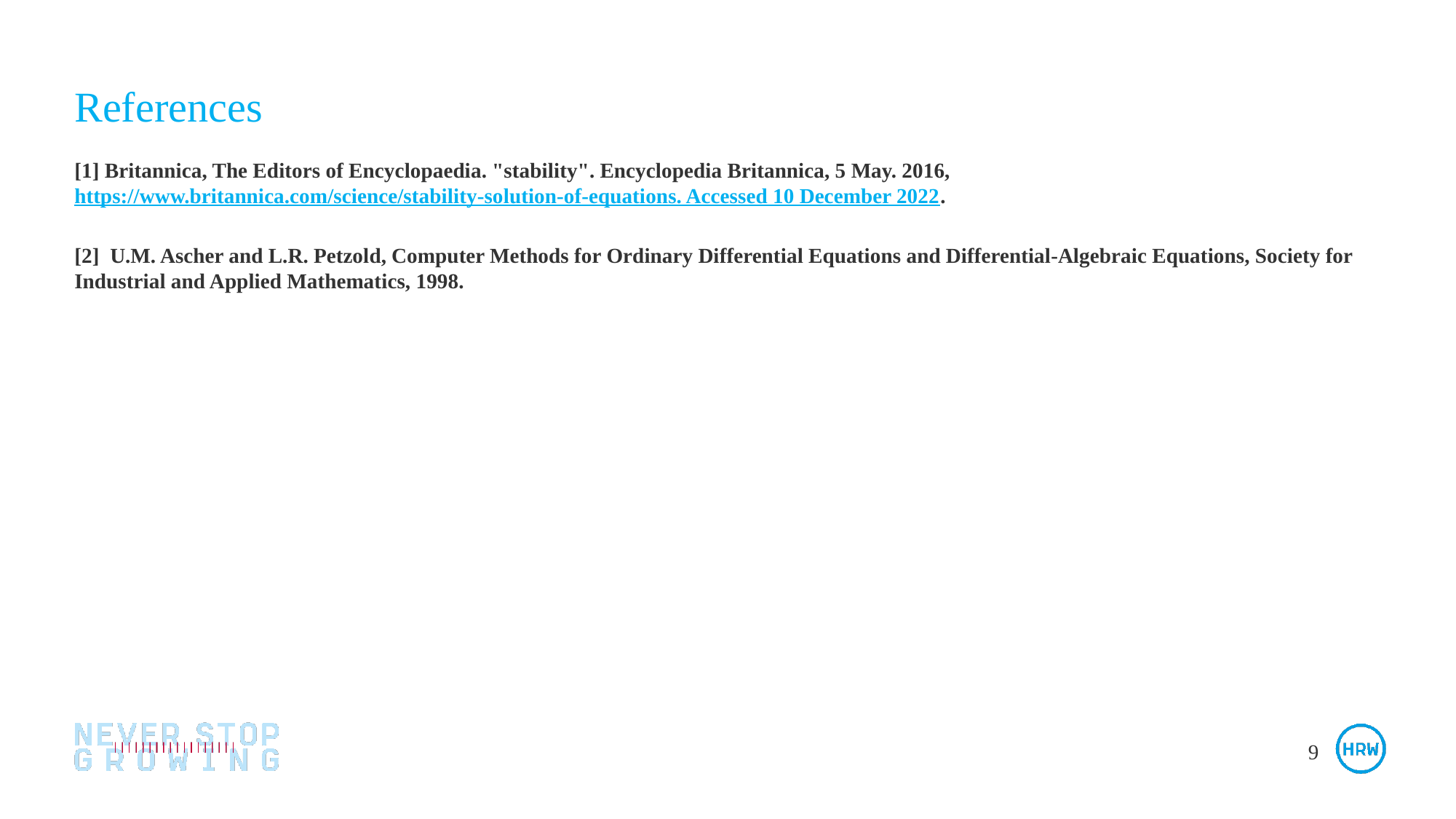

# References
[1] Britannica, The Editors of Encyclopaedia. "stability". Encyclopedia Britannica, 5 May. 2016, https://www.britannica.com/science/stability-solution-of-equations. Accessed 10 December 2022.

[2]  U.M. Ascher and L.R. Petzold, Computer Methods for Ordinary Differential Equations and Differential-Algebraic Equations, Society for Industrial and Applied Mathematics, 1998.